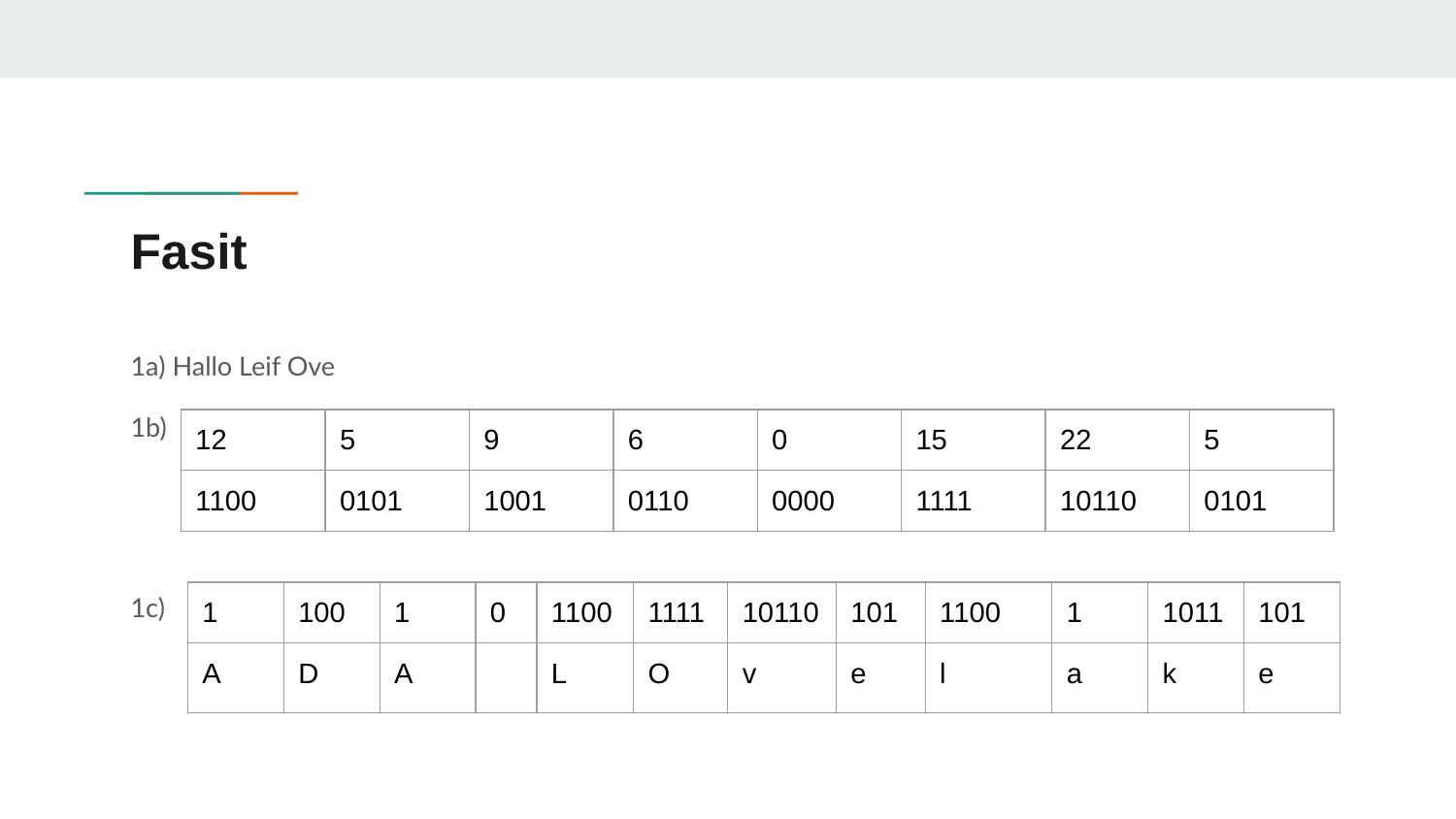

# Fasit
1a) Hallo Leif Ove
1b)

1c)

| 12 | 5 | 9 | 6 | 0 | 15 | 22 | 5 |
| --- | --- | --- | --- | --- | --- | --- | --- |
| 1100 | 0101 | 1001 | 0110 | 0000 | 1111 | 10110 | 0101 |
| 1 | 100 | 1 | 0 | 1100 | 1111 | 10110 | 101 | 1100 | 1 | 1011 | 101 |
| --- | --- | --- | --- | --- | --- | --- | --- | --- | --- | --- | --- |
| A | D | A |  | L | O | v | e | l | a | k | e |